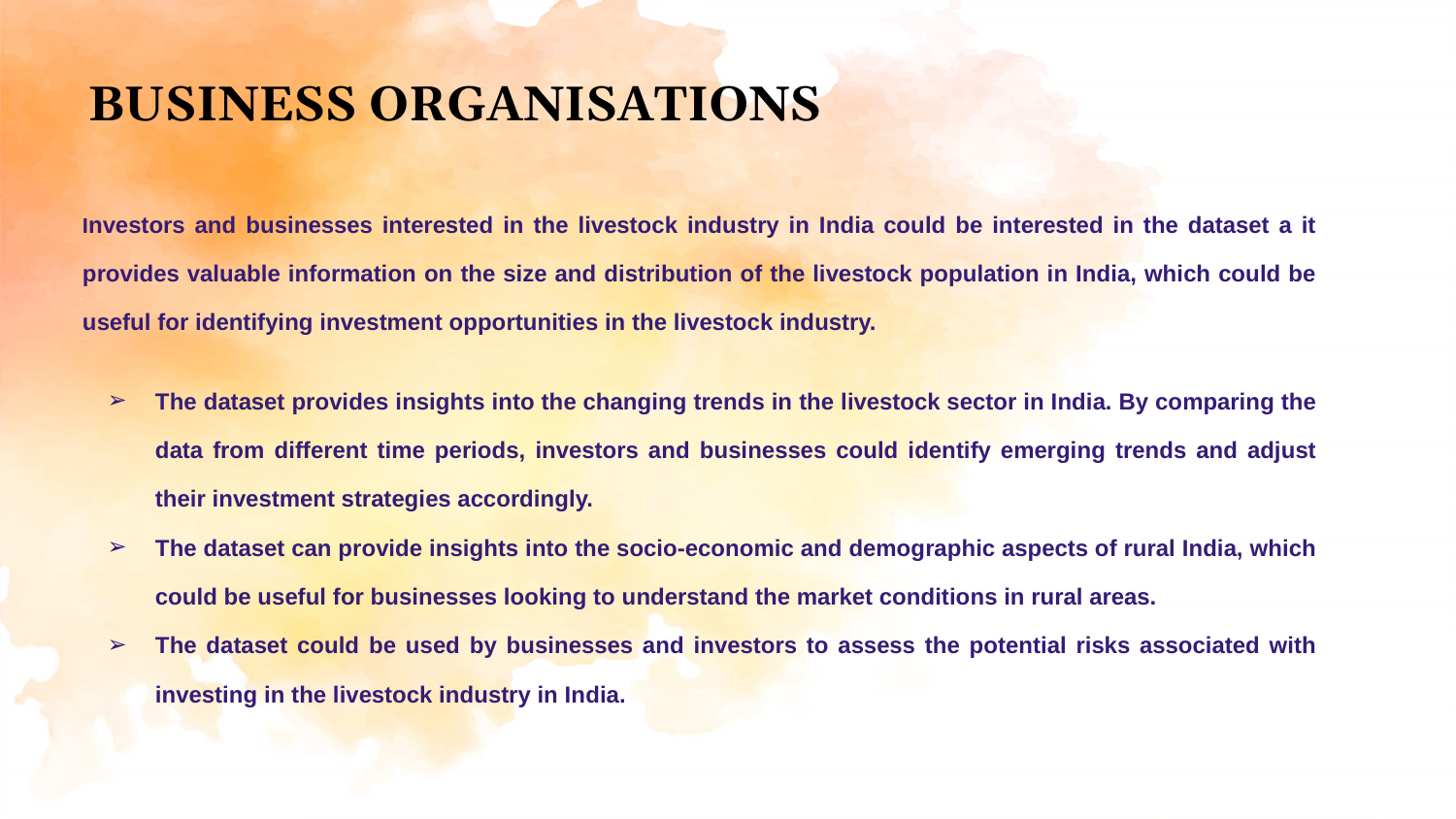

BUSINESS ORGANISATIONS
Investors and businesses interested in the livestock industry in India could be interested in the dataset a it provides valuable information on the size and distribution of the livestock population in India, which could be useful for identifying investment opportunities in the livestock industry.
The dataset provides insights into the changing trends in the livestock sector in India. By comparing the data from different time periods, investors and businesses could identify emerging trends and adjust their investment strategies accordingly.
The dataset can provide insights into the socio-economic and demographic aspects of rural India, which could be useful for businesses looking to understand the market conditions in rural areas.
The dataset could be used by businesses and investors to assess the potential risks associated with investing in the livestock industry in India.